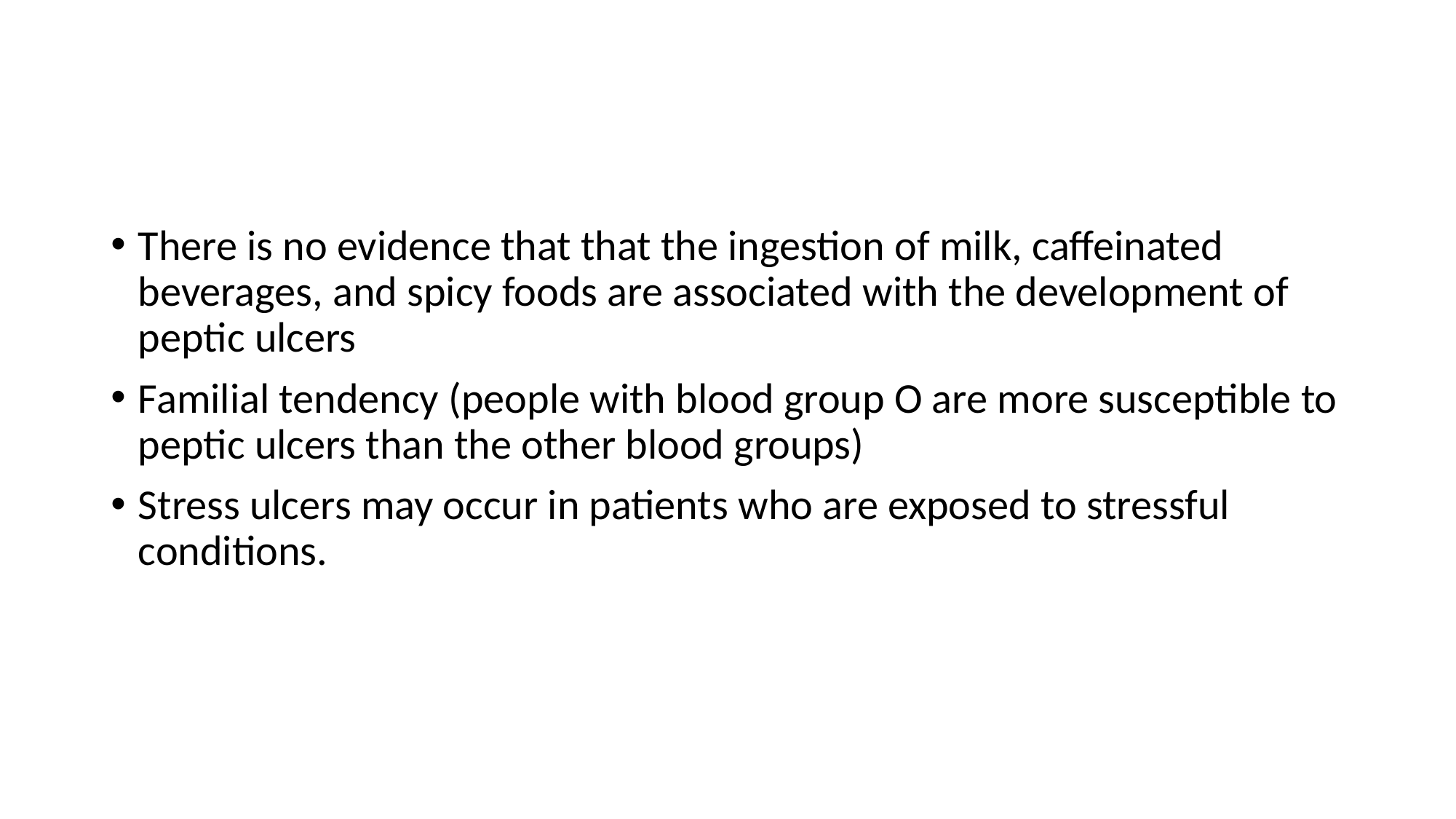

#
There is no evidence that that the ingestion of milk, caffeinated beverages, and spicy foods are associated with the development of peptic ulcers
Familial tendency (people with blood group O are more susceptible to peptic ulcers than the other blood groups)
Stress ulcers may occur in patients who are exposed to stressful conditions.